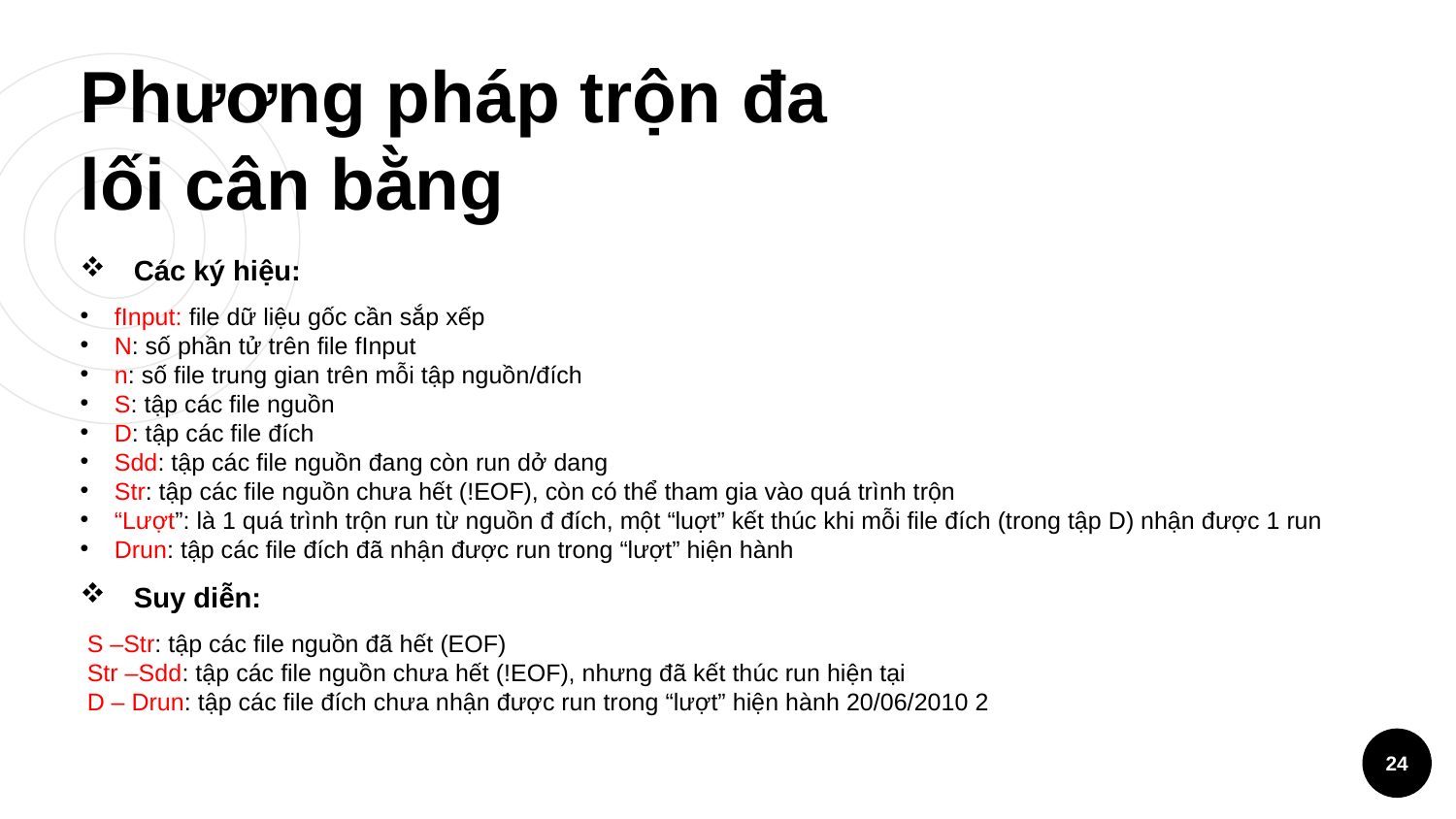

# Phương pháp trộn đa lối cân bằng
 Các ký hiệu:
 fInput: file dữ liệu gốc cần sắp xếp
 N: số phần tử trên file fInput
 n: số file trung gian trên mỗi tập nguồn/đích
 S: tập các file nguồn
 D: tập các file đích
 Sdd: tập các file nguồn đang còn run dở dang
 Str: tập các file nguồn chưa hết (!EOF), còn có thể tham gia vào quá trình trộn
 “Lượt”: là 1 quá trình trộn run từ nguồn đ đích, một “luợt” kết thúc khi mỗi file đích (trong tập D) nhận được 1 run
 Drun: tập các file đích đã nhận được run trong “lượt” hiện hành
 Suy diễn:
 S –Str: tập các file nguồn đã hết (EOF)
 Str –Sdd: tập các file nguồn chưa hết (!EOF), nhưng đã kết thúc run hiện tại
 D – Drun: tập các file đích chưa nhận được run trong “lượt” hiện hành 20/06/2010 2

24